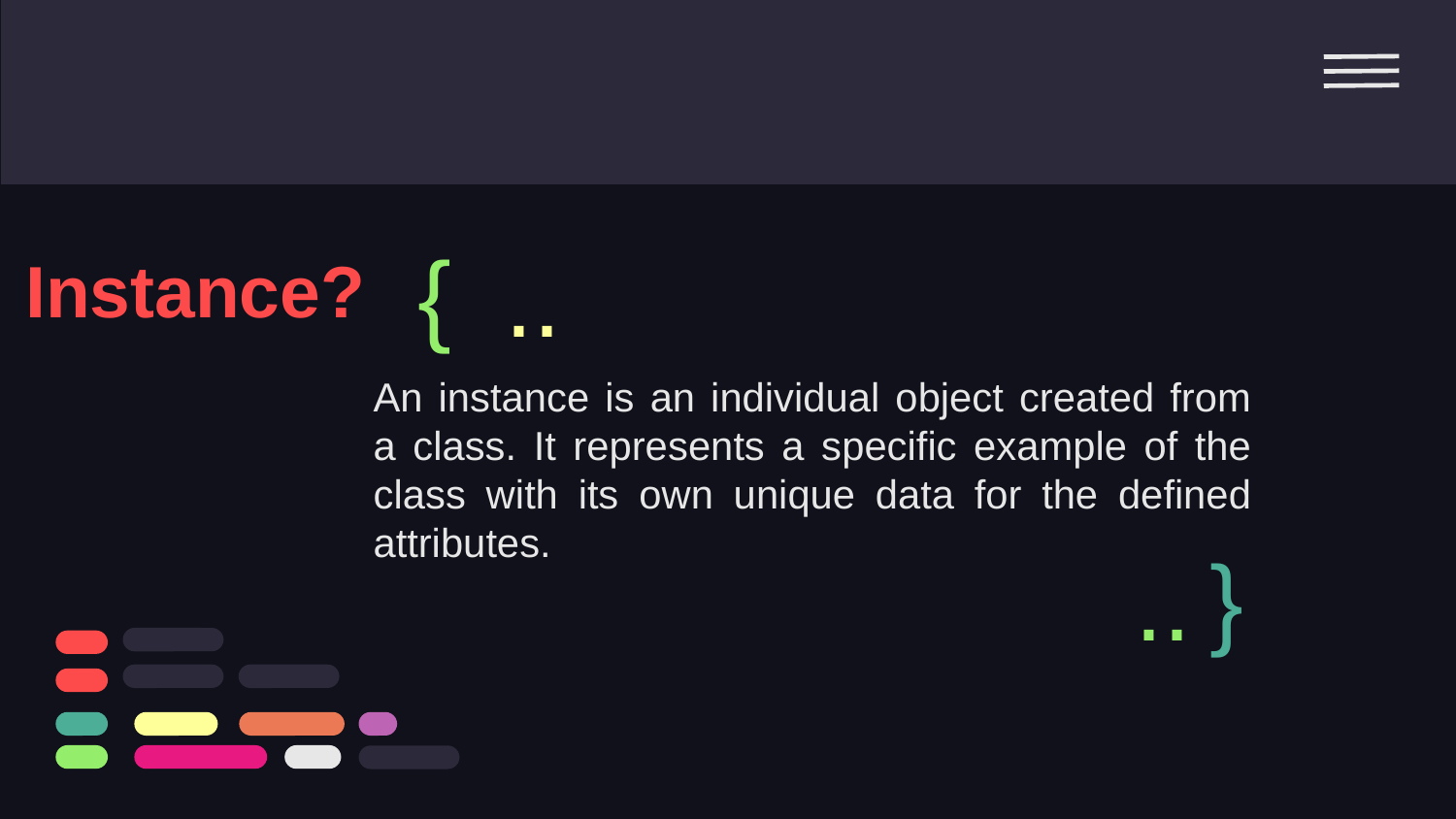

Instance?
{
..
# An instance is an individual object created from a class. It represents a specific example of the class with its own unique data for the defined attributes.
}
..